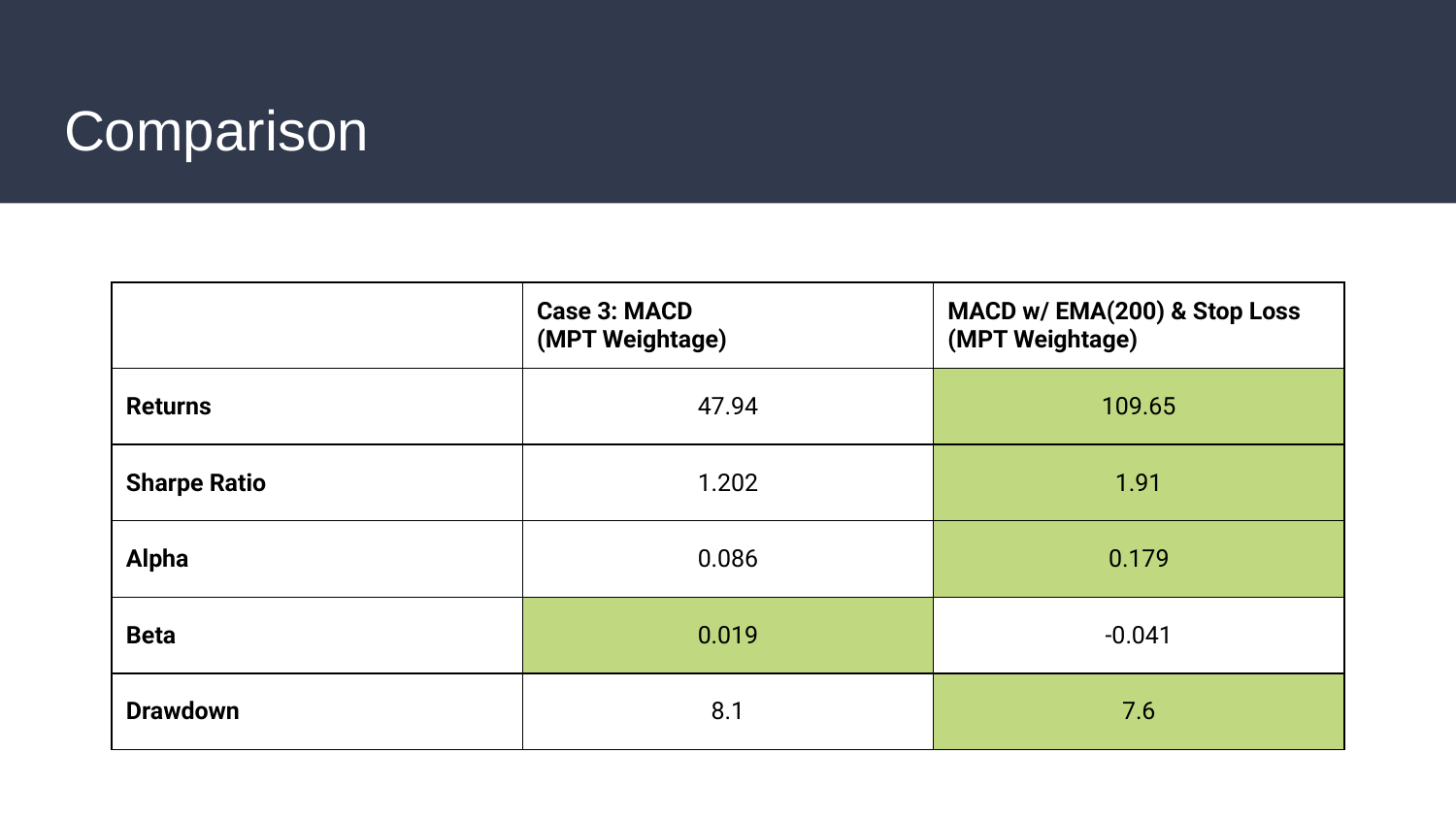

# Comparison
|  | Case 3: MACD (MPT Weightage) | MACD w/ EMA(200) & Stop Loss (MPT Weightage) |
| --- | --- | --- |
| Returns | 47.94 | 109.65 |
| Sharpe Ratio | 1.202 | 1.91 |
| Alpha | 0.086 | 0.179 |
| Beta | 0.019 | -0.041 |
| Drawdown | 8.1 | 7.6 |